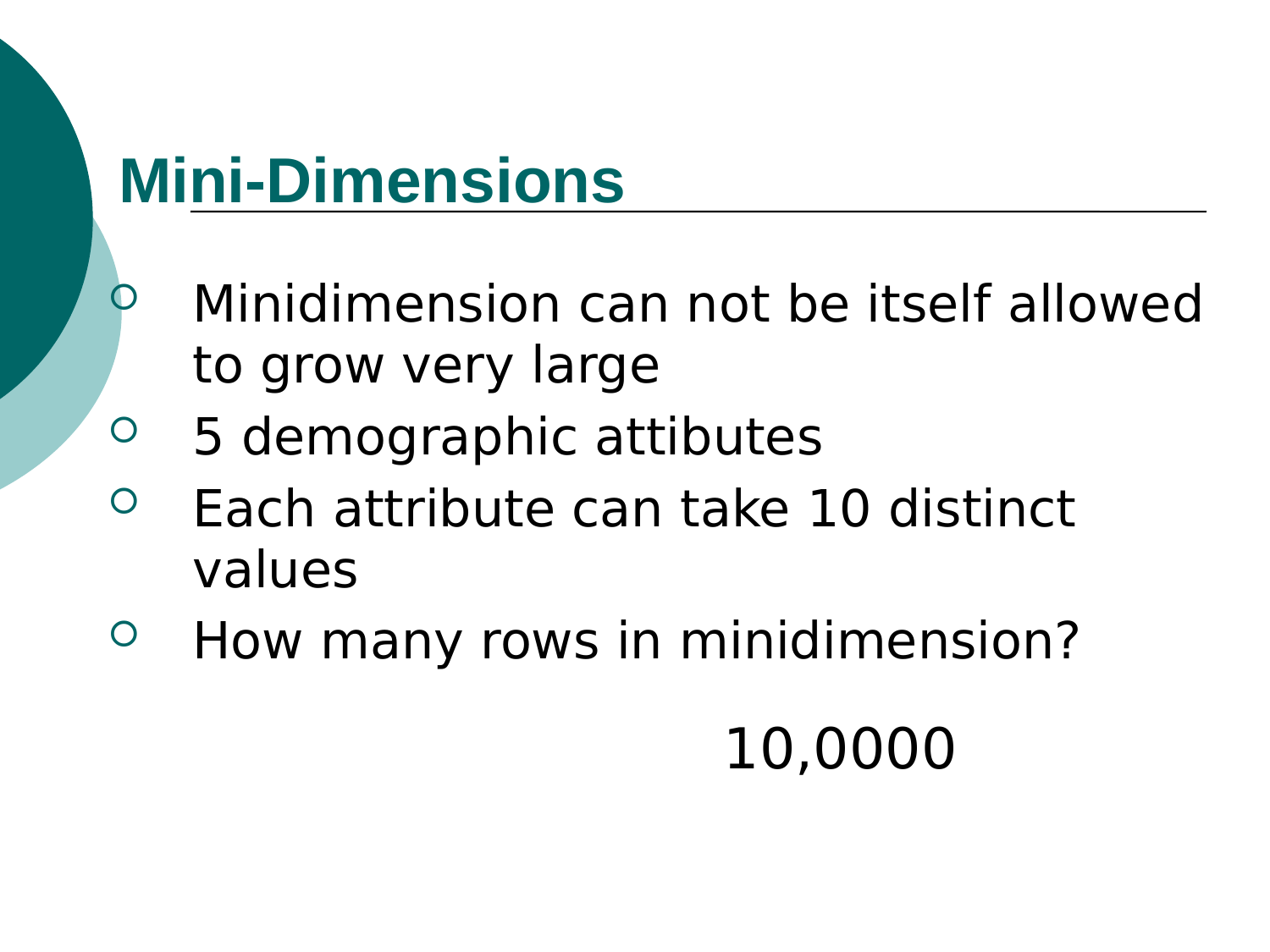

# Mini-Dimensions
Minidimension can not be itself allowed to grow very large
5 demographic attibutes
Each attribute can take 10 distinct values
How many rows in minidimension?
10,0000